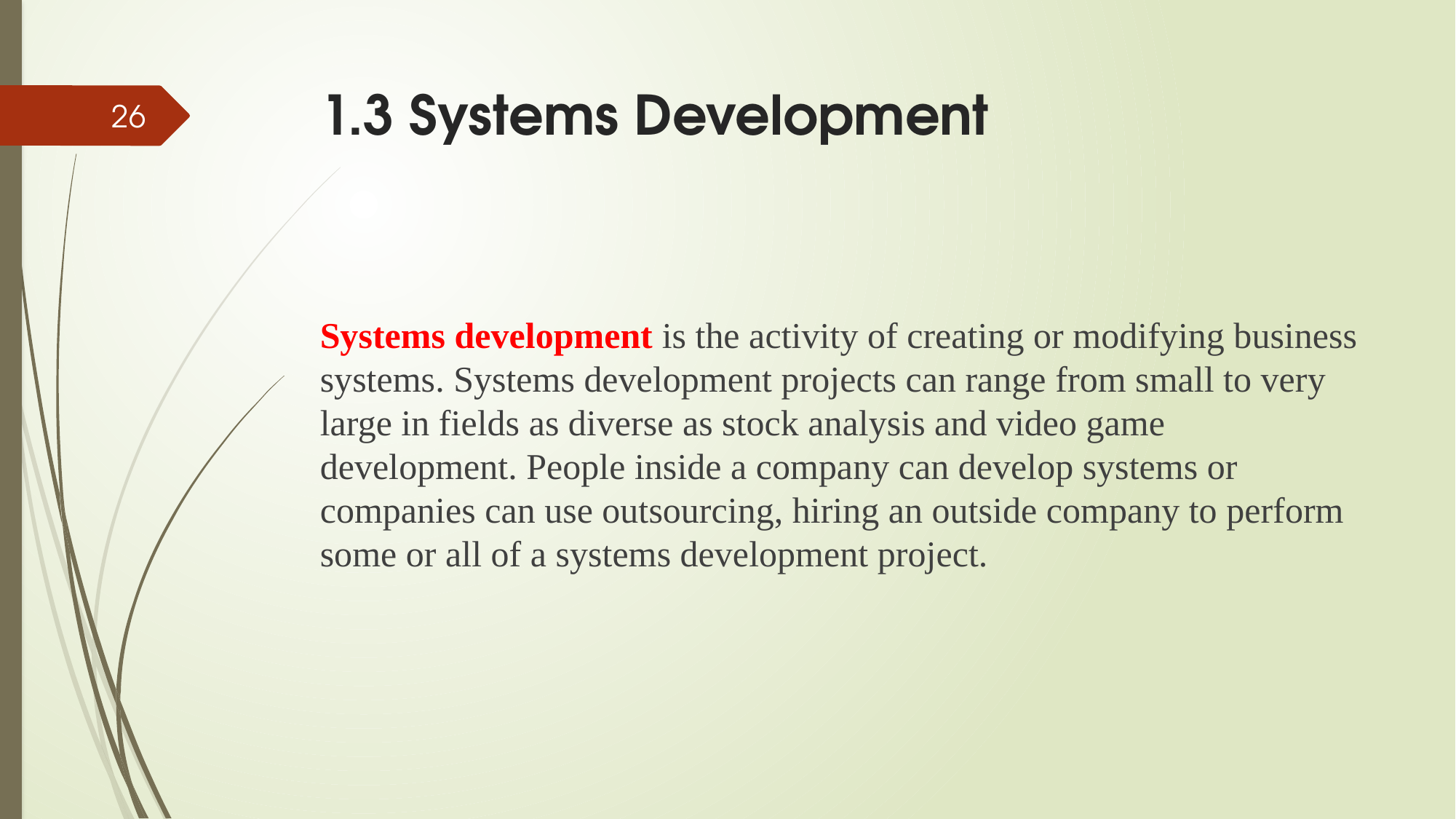

# 1.3 Systems Development
26

Systems development is the activity of creating or modifying business systems. Systems development projects can range from small to very large in fields as diverse as stock analysis and video game development. People inside a company can develop systems or companies can use outsourcing, hiring an outside company to perform some or all of a systems development project.